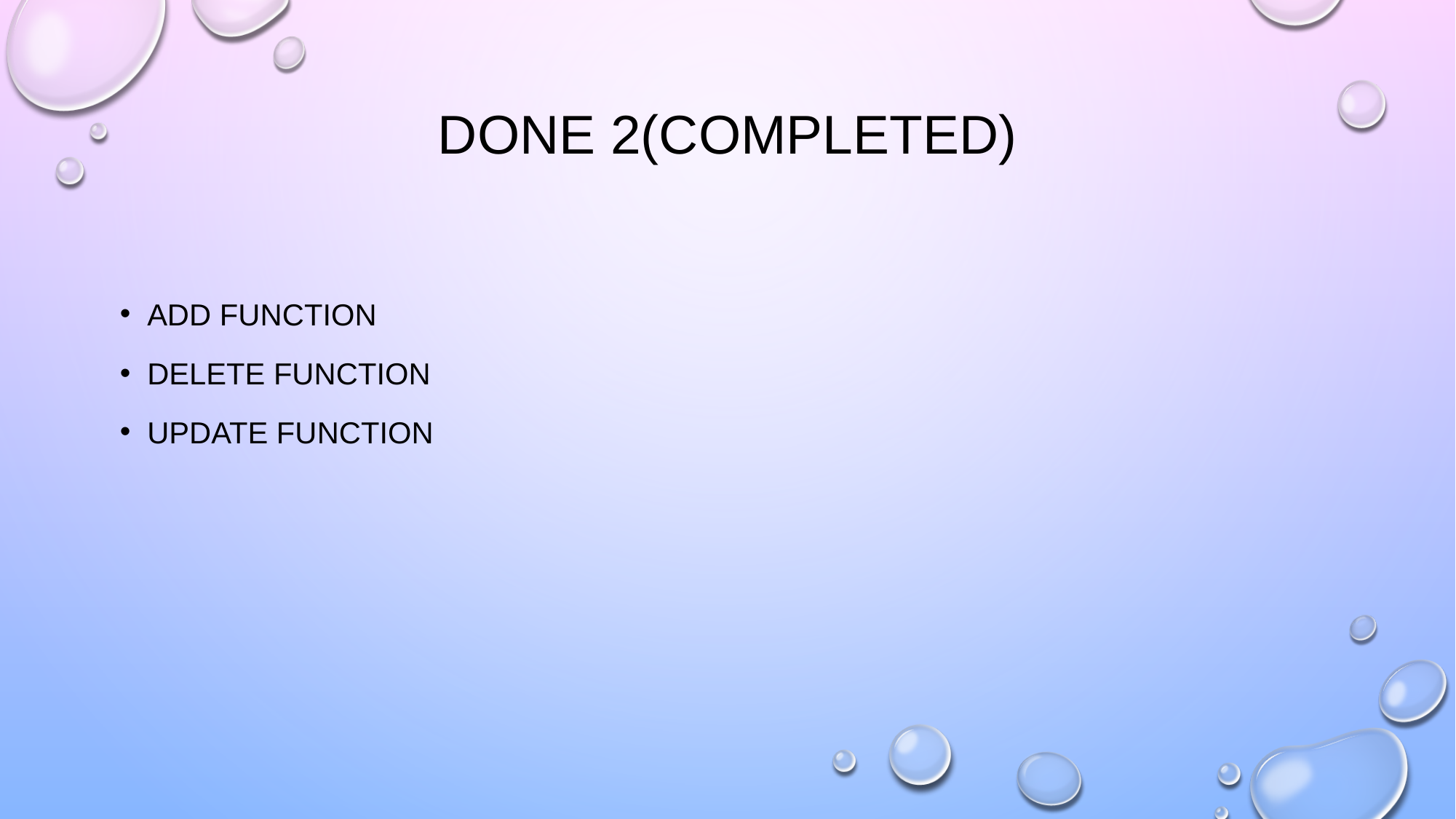

# Done 2(Completed)
Add function
Delete function
Update function